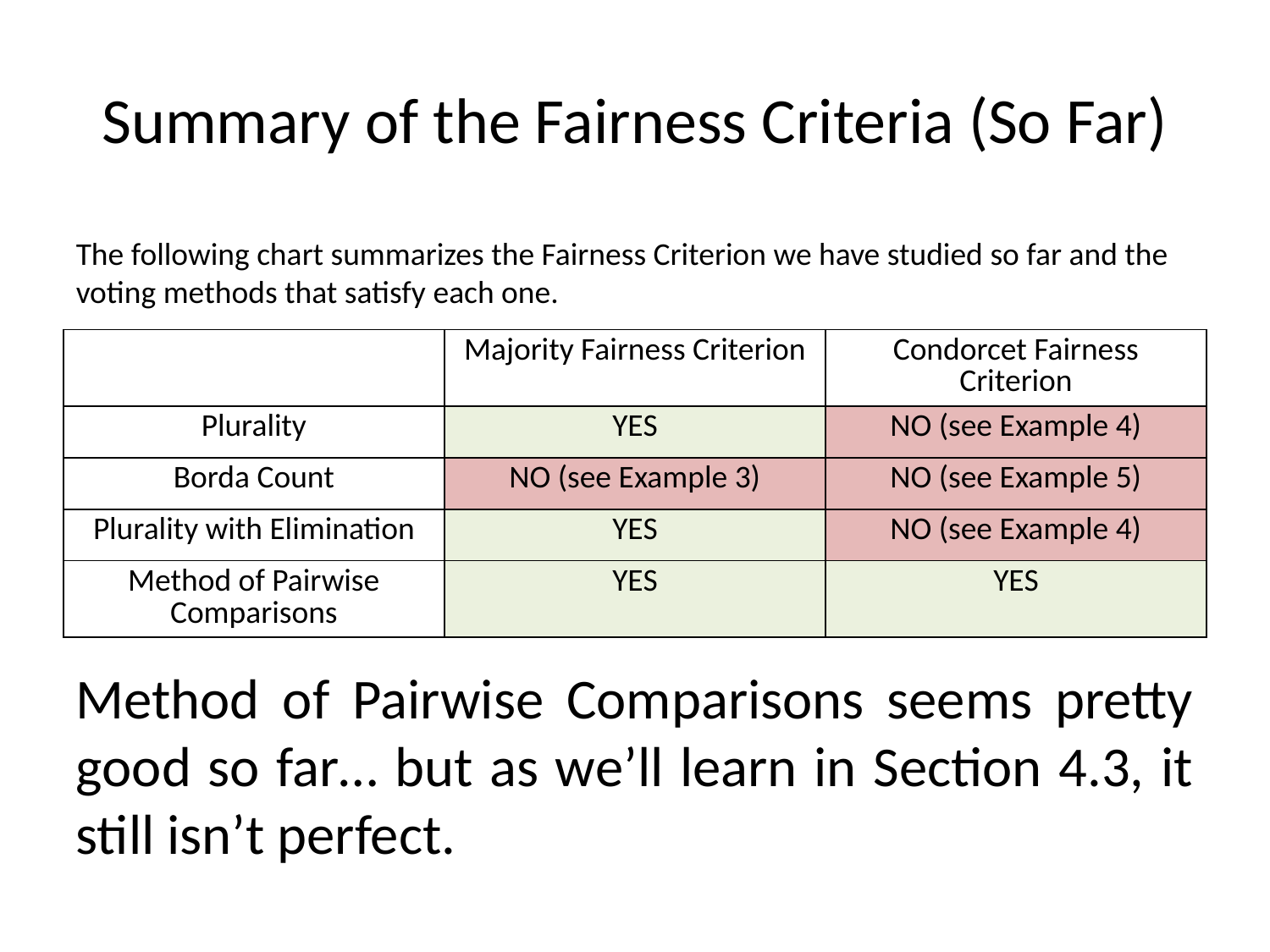

# Summary of the Fairness Criteria (So Far)
The following chart summarizes the Fairness Criterion we have studied so far and the voting methods that satisfy each one.
|  | Majority Fairness Criterion | Condorcet Fairness Criterion |
| --- | --- | --- |
| Plurality | YES | NO (see Example 4) |
| Borda Count | NO (see Example 3) | NO (see Example 5) |
| Plurality with Elimination | YES | NO (see Example 4) |
| Method of Pairwise Comparisons | YES | YES |
Method of Pairwise Comparisons seems pretty good so far… but as we’ll learn in Section 4.3, it still isn’t perfect.